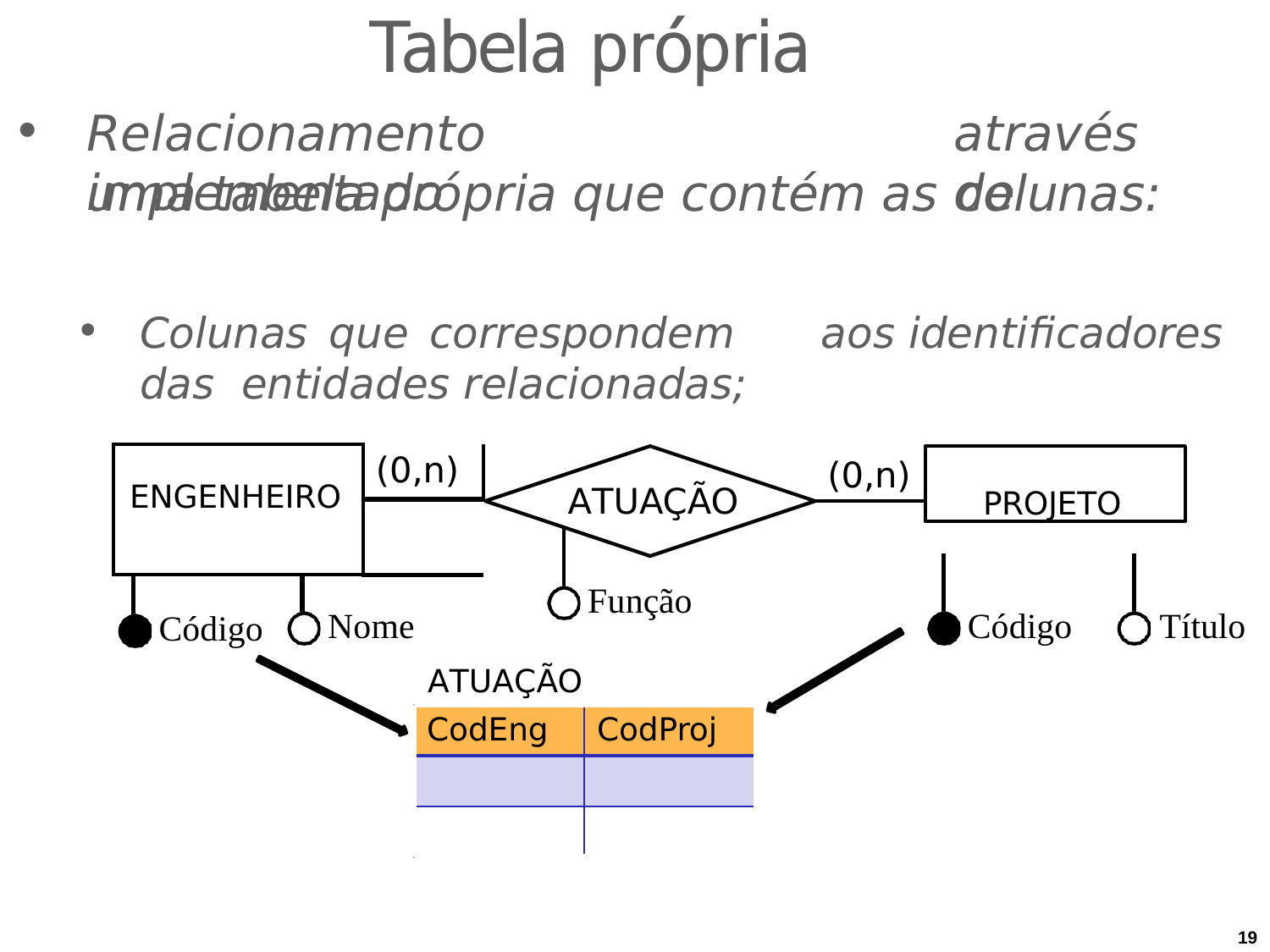

# Tabela própria
Relacionamento	implementado
através	de
uma tabela própria que contém as colunas:

Colunas que correspondem	aos identificadores das  entidades relacionadas;
| ENGENHEIRO |  |  | (0,n) |
| --- | --- | --- | --- |
|  |  |  |  |
|  |  |  |  |

PROJETO
(0,n)
ATUAÇÃO

Função

Nome
Código	Título
Código

ATUAÇÃO
| CodEng | CodProj |
| --- | --- |
|  |  |
|  |  |

19